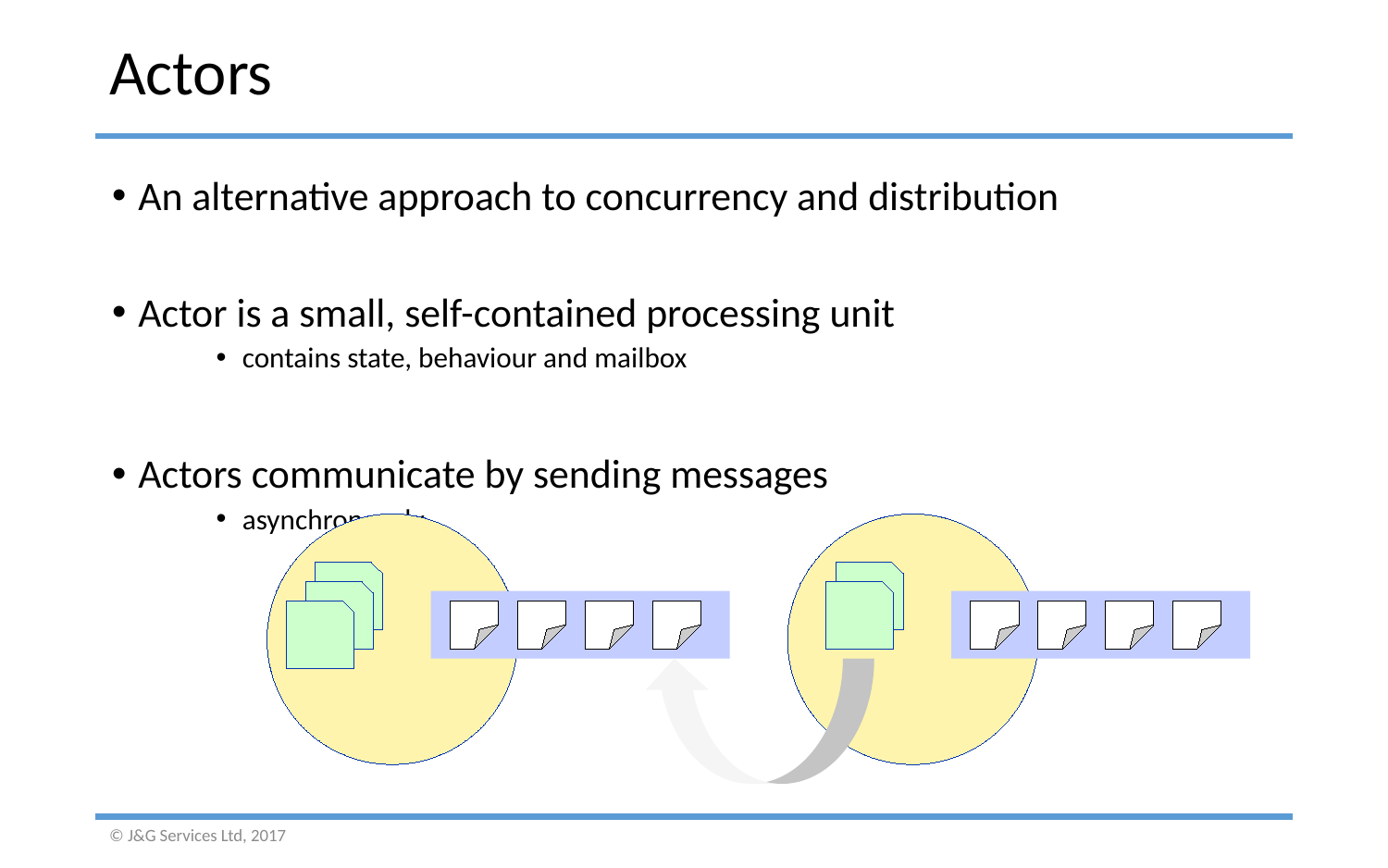

# Actors
An alternative approach to concurrency and distribution

Actor is a small, self-contained processing unit
contains state, behaviour and mailbox

Actors communicate by sending messages
asynchronously